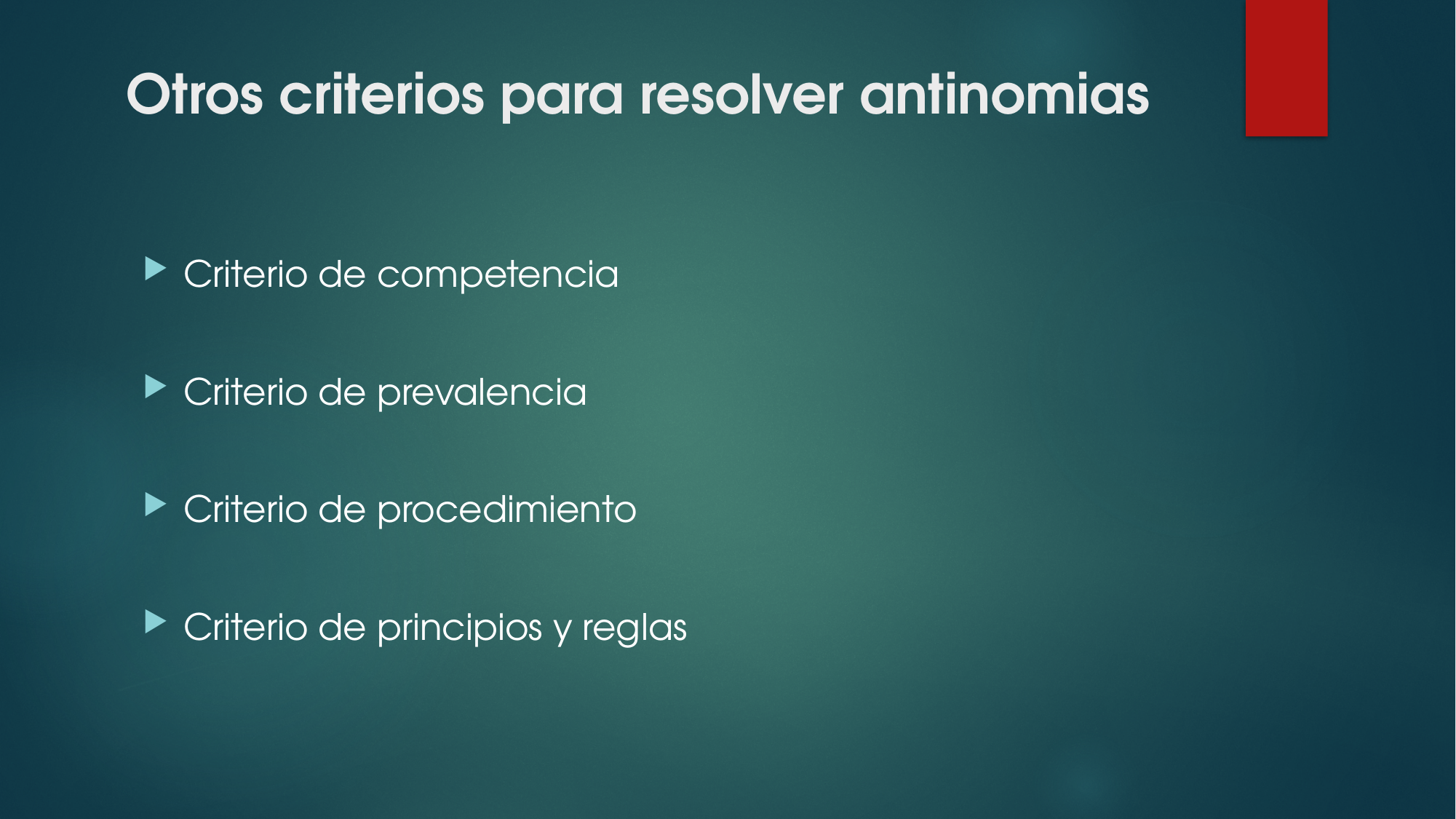

# Otros criterios para resolver antinomias
Criterio de competencia

Criterio de prevalencia

Criterio de procedimiento

Criterio de principios y reglas